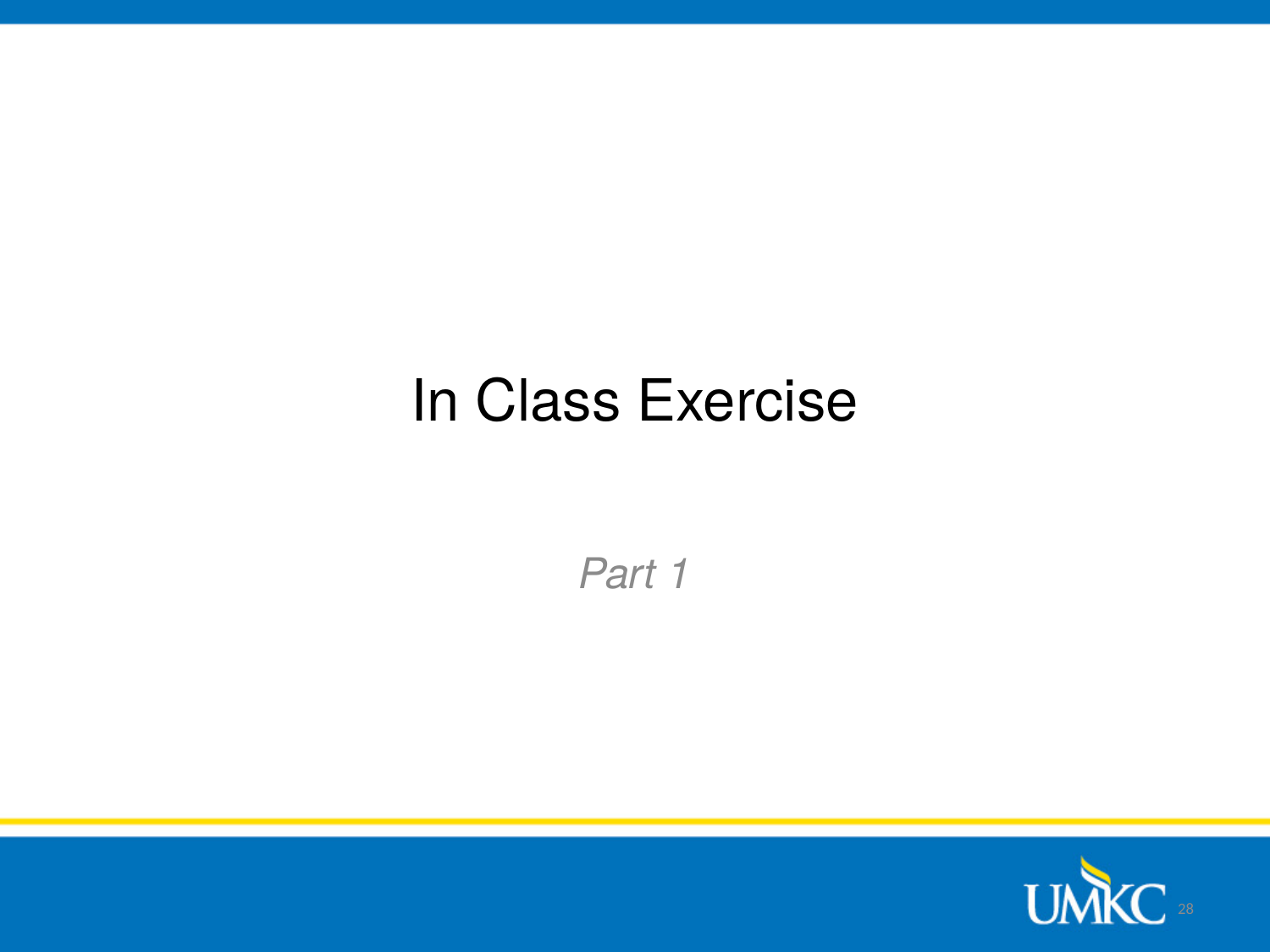

# In Class Exercise
Part 1
28